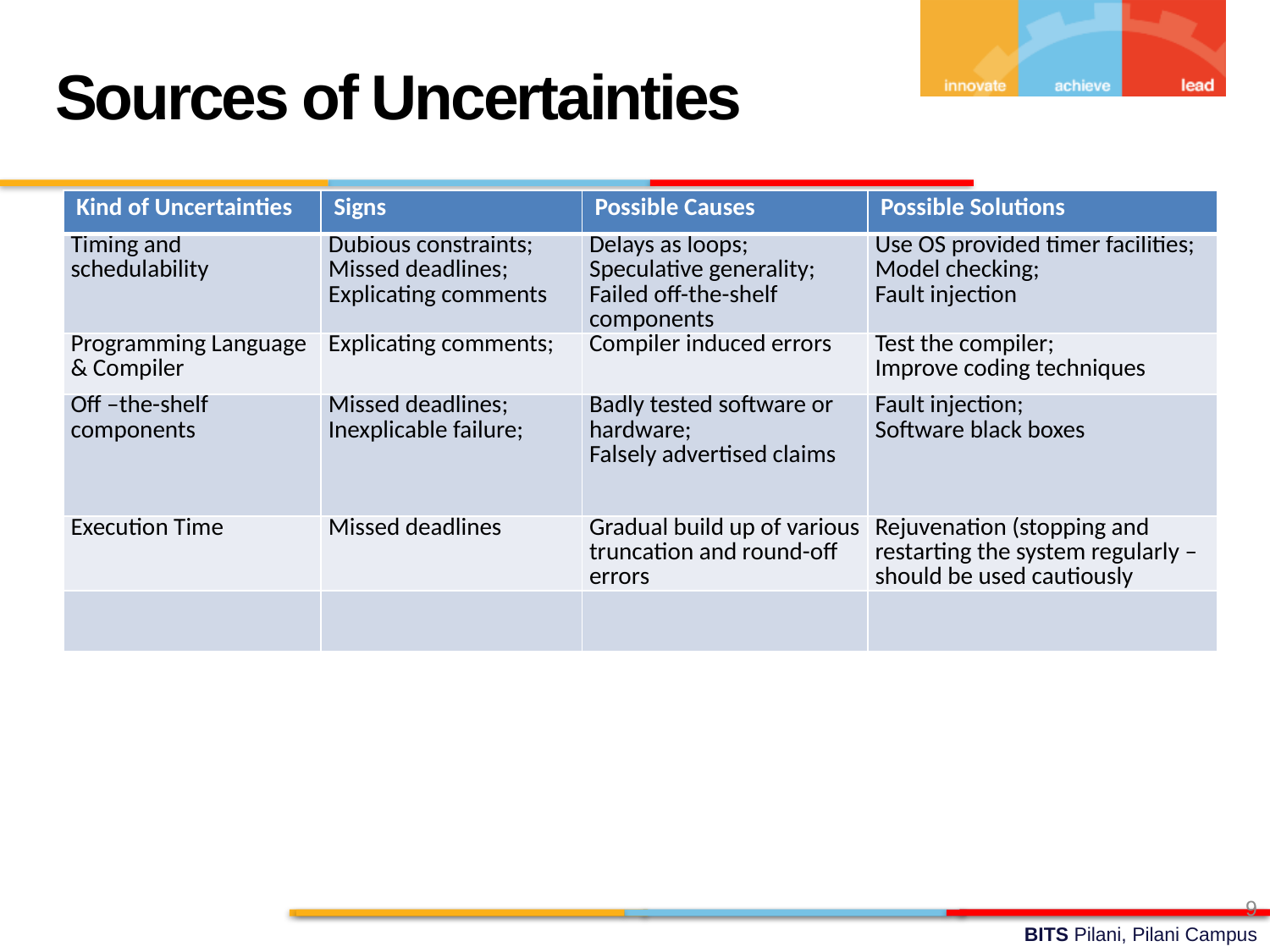

Sources of Uncertainties
| Kind of Uncertainties | Signs | Possible Causes | Possible Solutions |
| --- | --- | --- | --- |
| Timing and schedulability | Dubious constraints; Missed deadlines; Explicating comments | Delays as loops; Speculative generality; Failed off-the-shelf components | Use OS provided timer facilities; Model checking; Fault injection |
| Programming Language & Compiler | Explicating comments; | Compiler induced errors | Test the compiler; Improve coding techniques |
| Off –the-shelf components | Missed deadlines; Inexplicable failure; | Badly tested software or hardware; Falsely advertised claims | Fault injection; Software black boxes |
| Execution Time | Missed deadlines | Gradual build up of various truncation and round-off errors | Rejuvenation (stopping and restarting the system regularly – should be used cautiously |
|  |  |  |  |
9